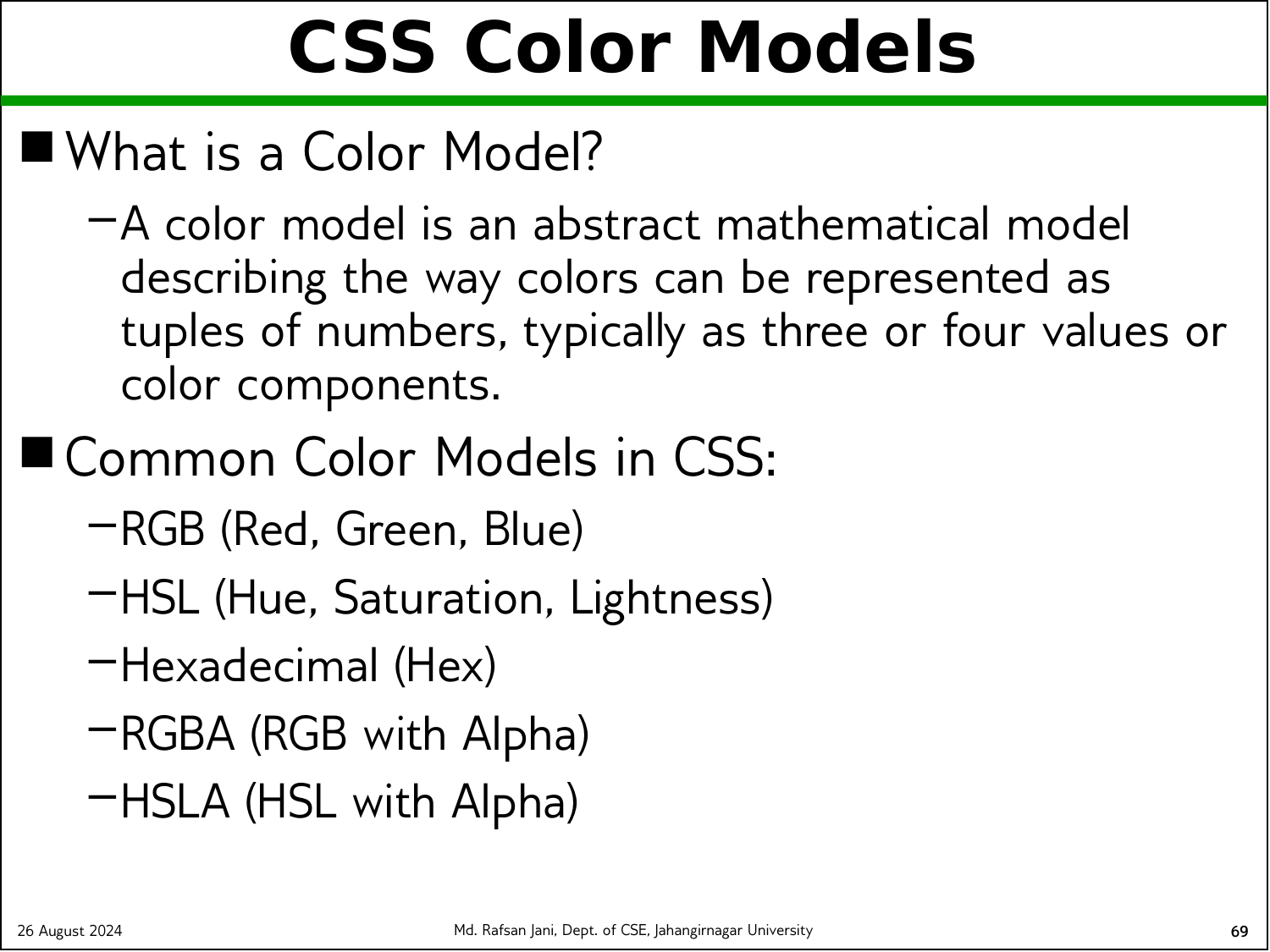

# CSS Color Models
What is a Color Model?
A color model is an abstract mathematical model describing the way colors can be represented as tuples of numbers, typically as three or four values or color components.
Common Color Models in CSS:
RGB (Red, Green, Blue)
HSL (Hue, Saturation, Lightness)
Hexadecimal (Hex)
RGBA (RGB with Alpha)
HSLA (HSL with Alpha)
26 August 2024
Md. Rafsan Jani, Dept. of CSE, Jahangirnagar University
69